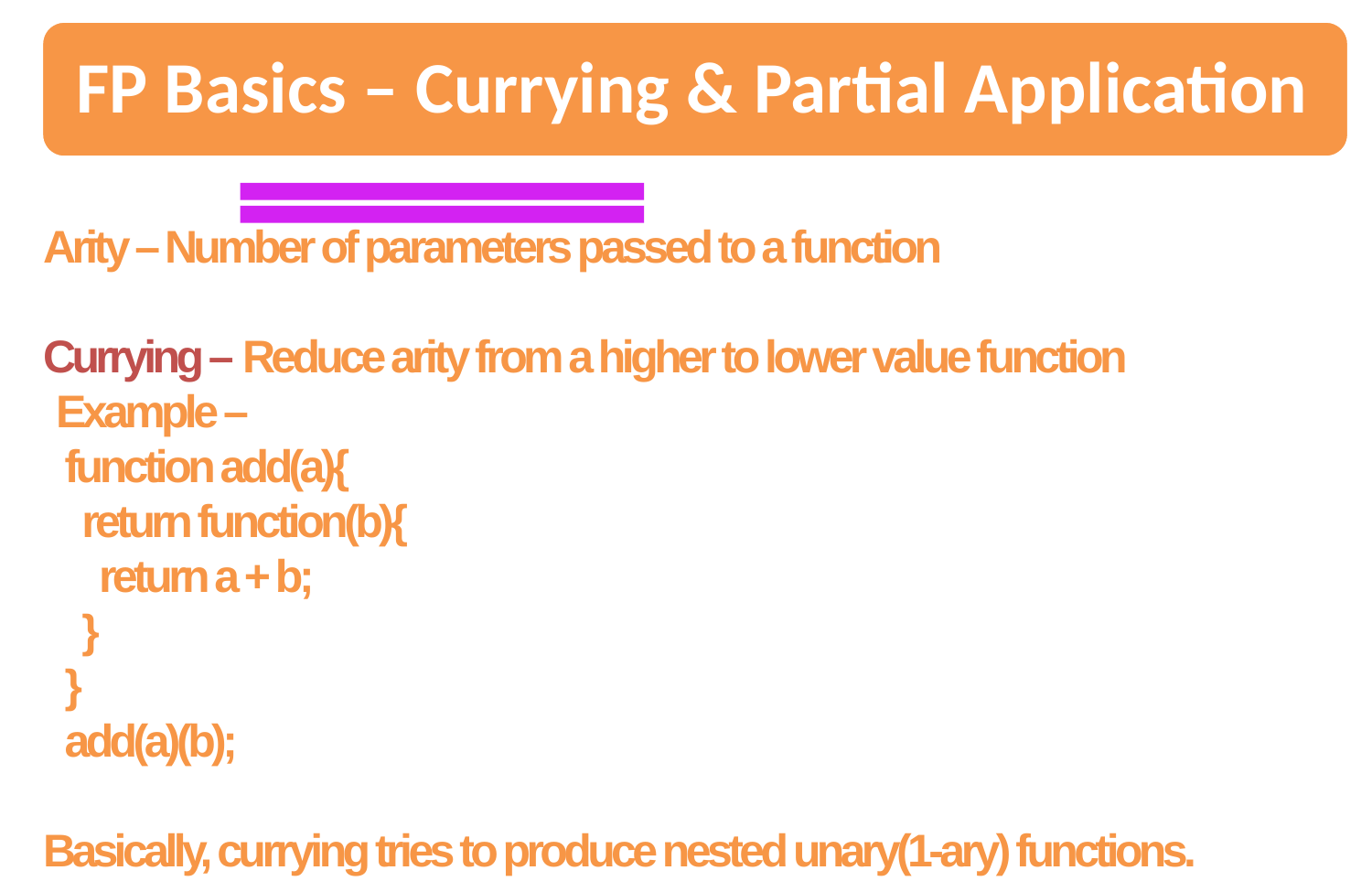

FP Basics – Currying & Partial Application

Arity – Number of parameters passed to a function

Currying – Reduce arity from a higher to lower value function
 Example –
  function add(a){
    return function(b){
      return a + b;
    }
  }
  add(a)(b);

Basically, currying tries to produce nested unary(1-ary) functions.